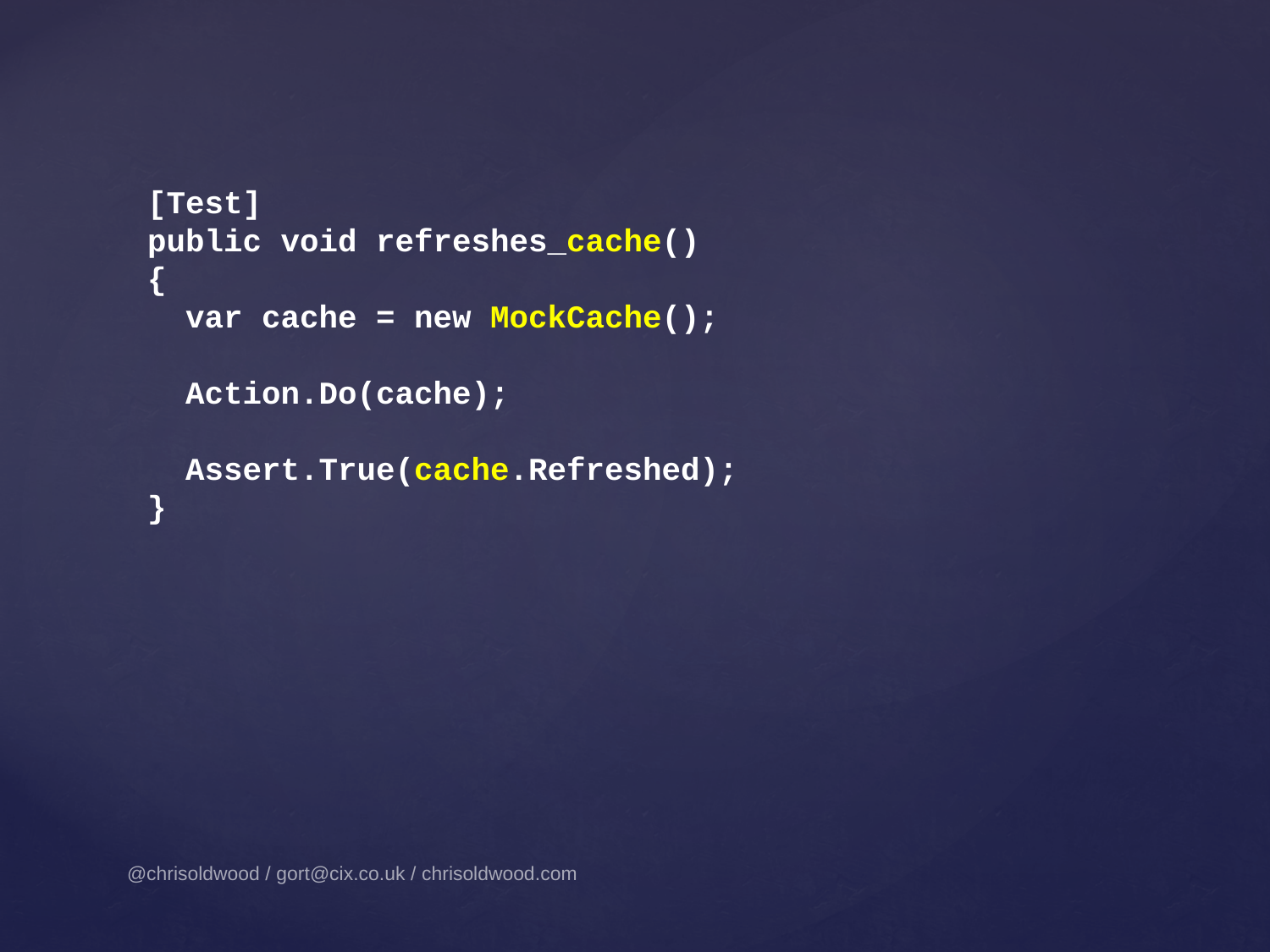

[Test]
public void refreshes_cache()
{
  var cache = new MockCache();

  Action.Do(cache);

  Assert.True(cache.Refreshed);
}
@chrisoldwood / gort@cix.co.uk / chrisoldwood.com